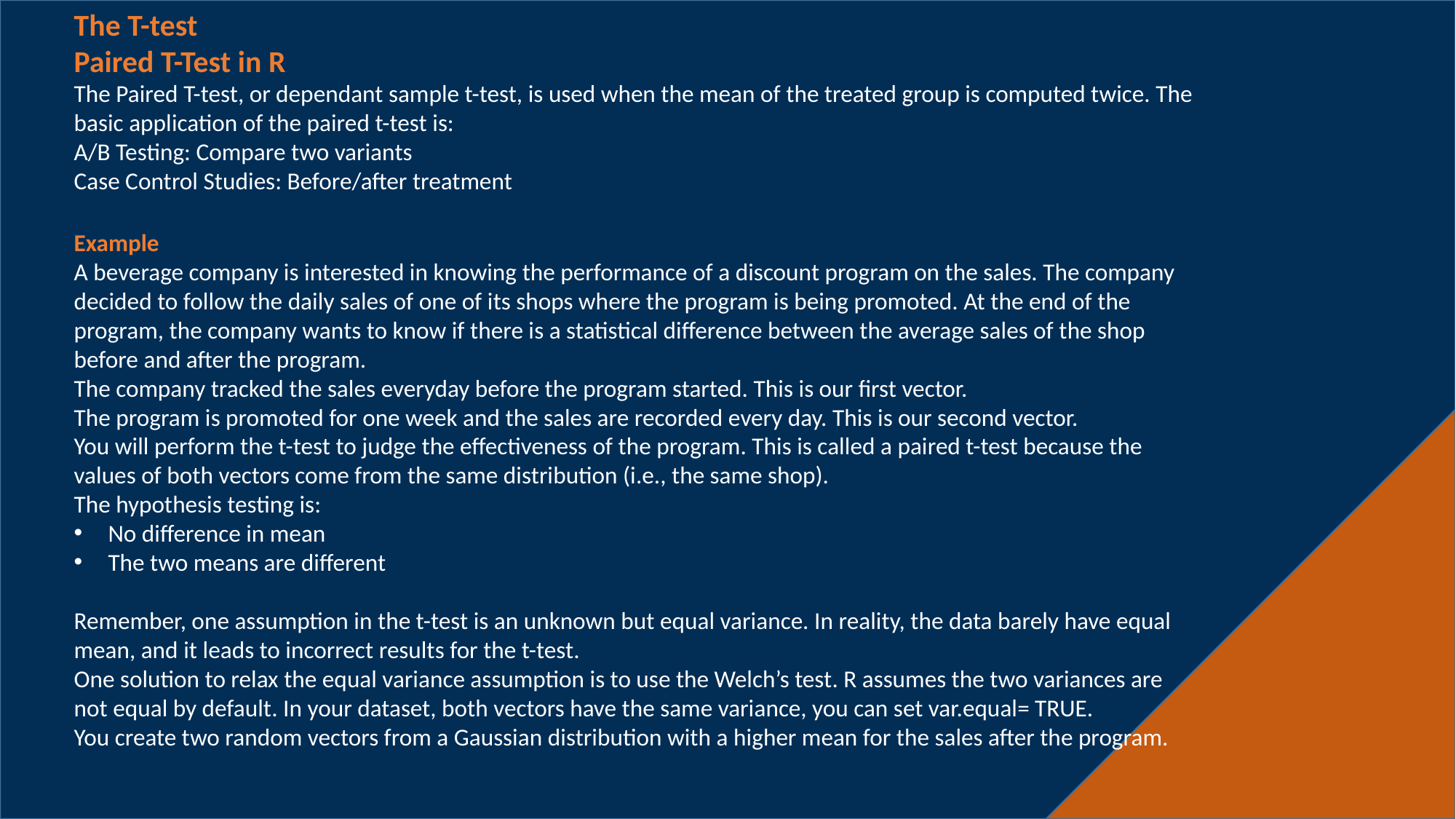

The T-test
Paired T-Test in R
The Paired T-test, or dependant sample t-test, is used when the mean of the treated group is computed twice. The basic application of the paired t-test is:
A/B Testing: Compare two variants
Case Control Studies: Before/after treatment

Example
A beverage company is interested in knowing the performance of a discount program on the sales. The company decided to follow the daily sales of one of its shops where the program is being promoted. At the end of the program, the company wants to know if there is a statistical difference between the average sales of the shop before and after the program.
The company tracked the sales everyday before the program started. This is our first vector.
The program is promoted for one week and the sales are recorded every day. This is our second vector.
You will perform the t-test to judge the effectiveness of the program. This is called a paired t-test because the values of both vectors come from the same distribution (i.e., the same shop).
The hypothesis testing is:
No difference in mean
The two means are different

Remember, one assumption in the t-test is an unknown but equal variance. In reality, the data barely have equal mean, and it leads to incorrect results for the t-test.
One solution to relax the equal variance assumption is to use the Welch’s test. R assumes the two variances are not equal by default. In your dataset, both vectors have the same variance, you can set var.equal= TRUE.
You create two random vectors from a Gaussian distribution with a higher mean for the sales after the program.